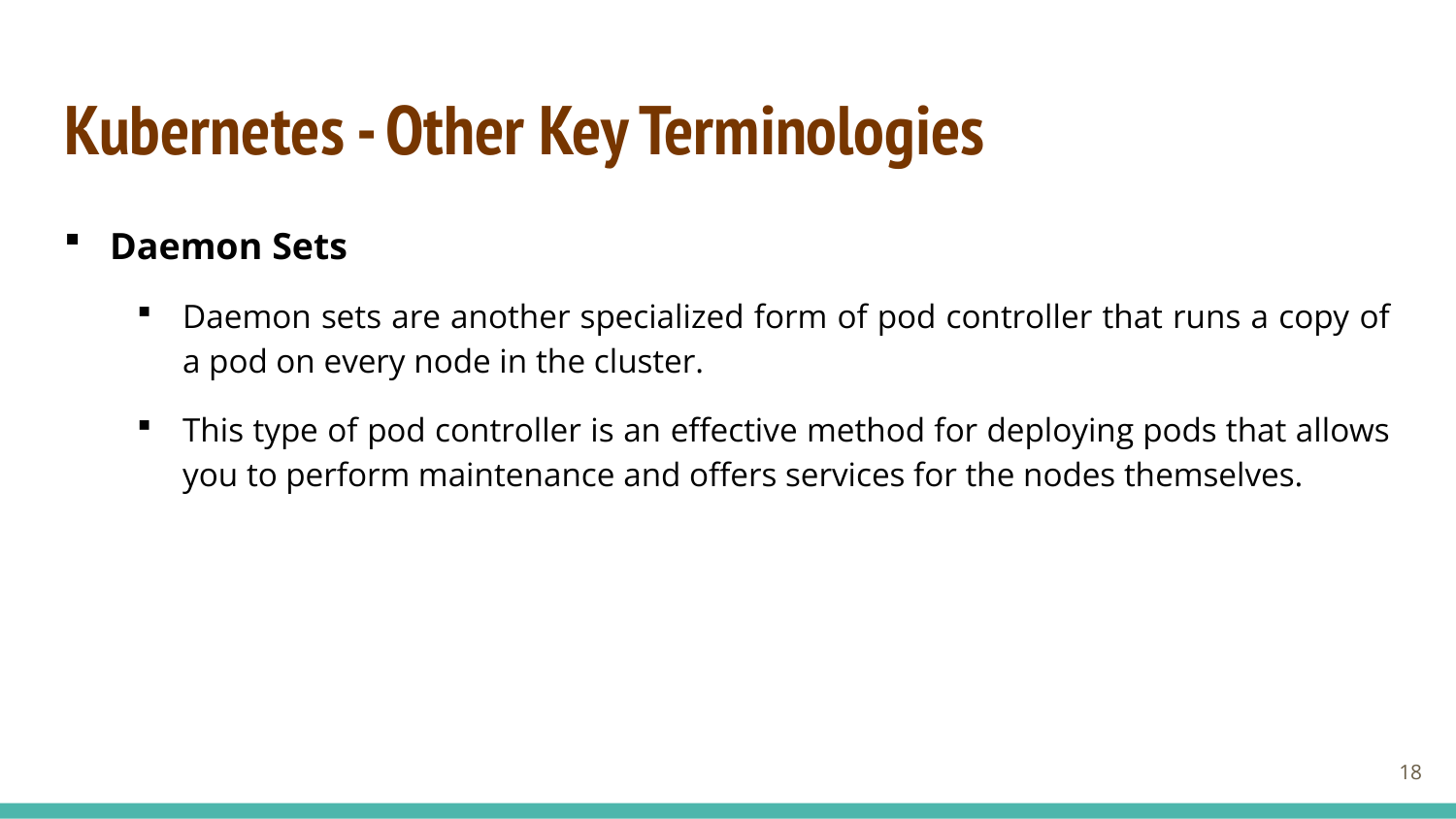

# Kubernetes - Other Key Terminologies
Daemon Sets
Daemon sets are another specialized form of pod controller that runs a copy of a pod on every node in the cluster.
This type of pod controller is an effective method for deploying pods that allows you to perform maintenance and offers services for the nodes themselves.
18